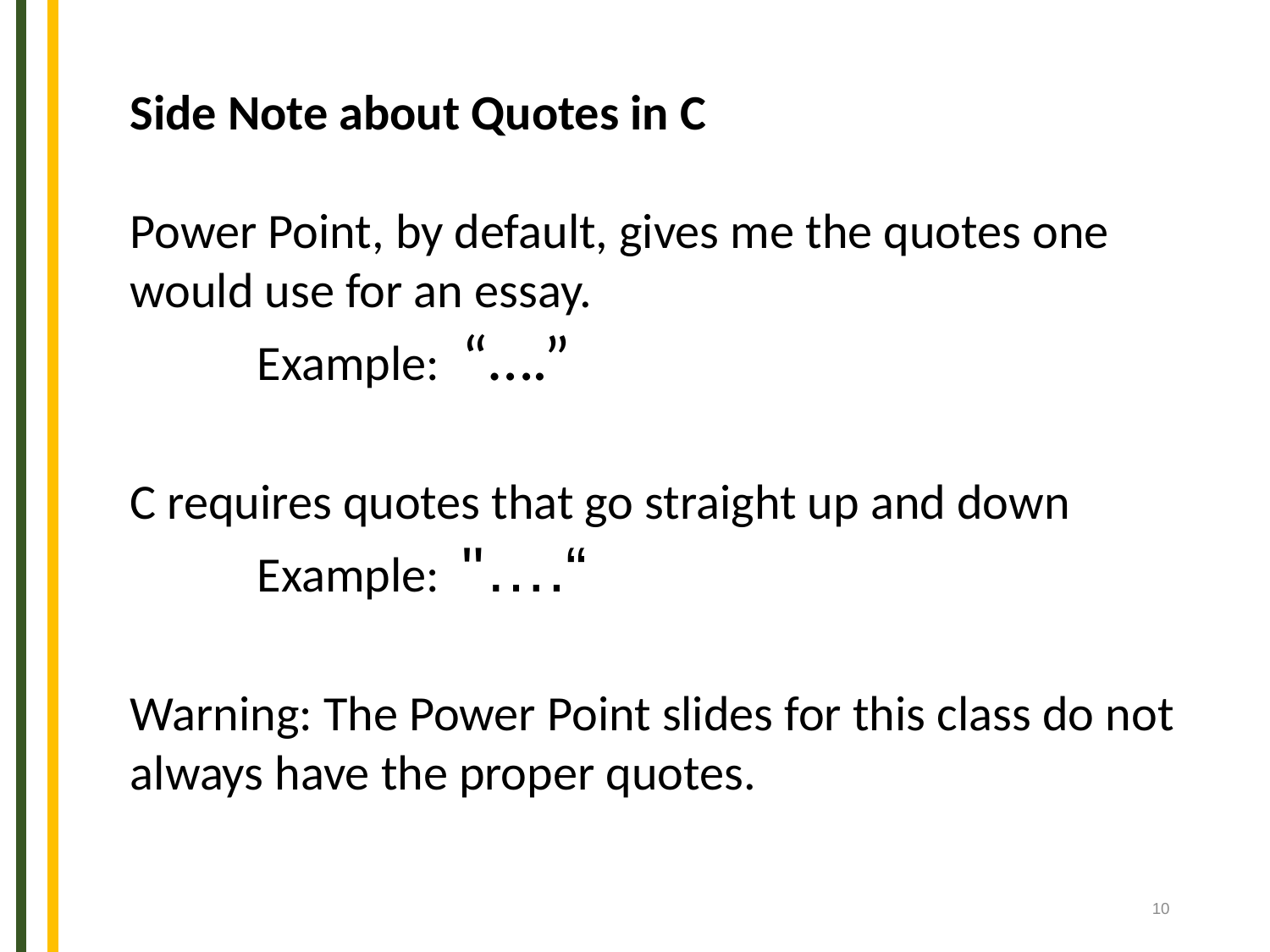

Side Note about Quotes in C

Power Point, by default, gives me the quotes one
would use for an essay.
	Example:  “….”

C requires quotes that go straight up and down
	Example:  "….“

Warning: The Power Point slides for this class do not
always have the proper quotes.
10